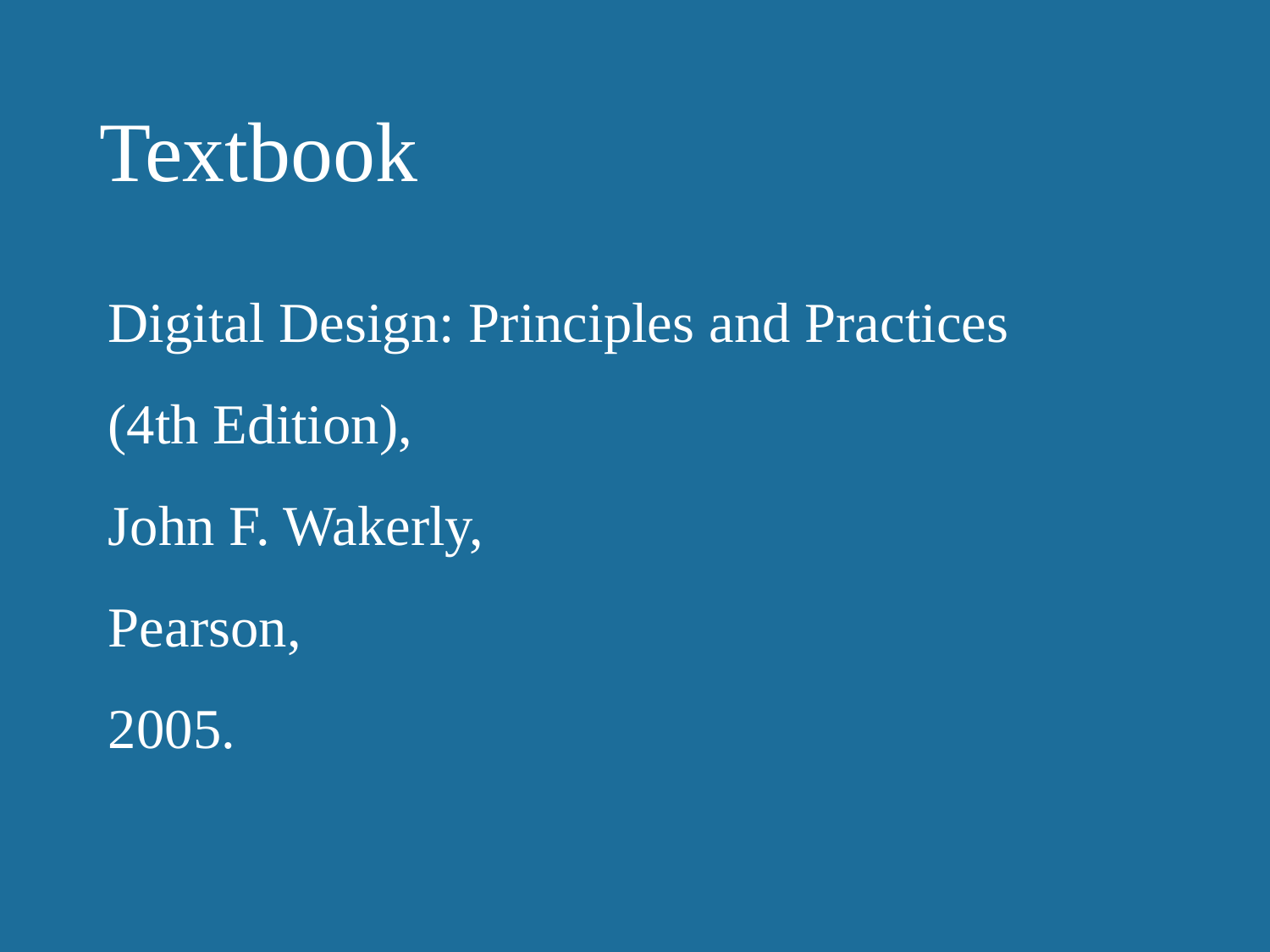

Textbook
Digital Design: Principles and Practices
(4th Edition),
John F. Wakerly,
Pearson,
2005.